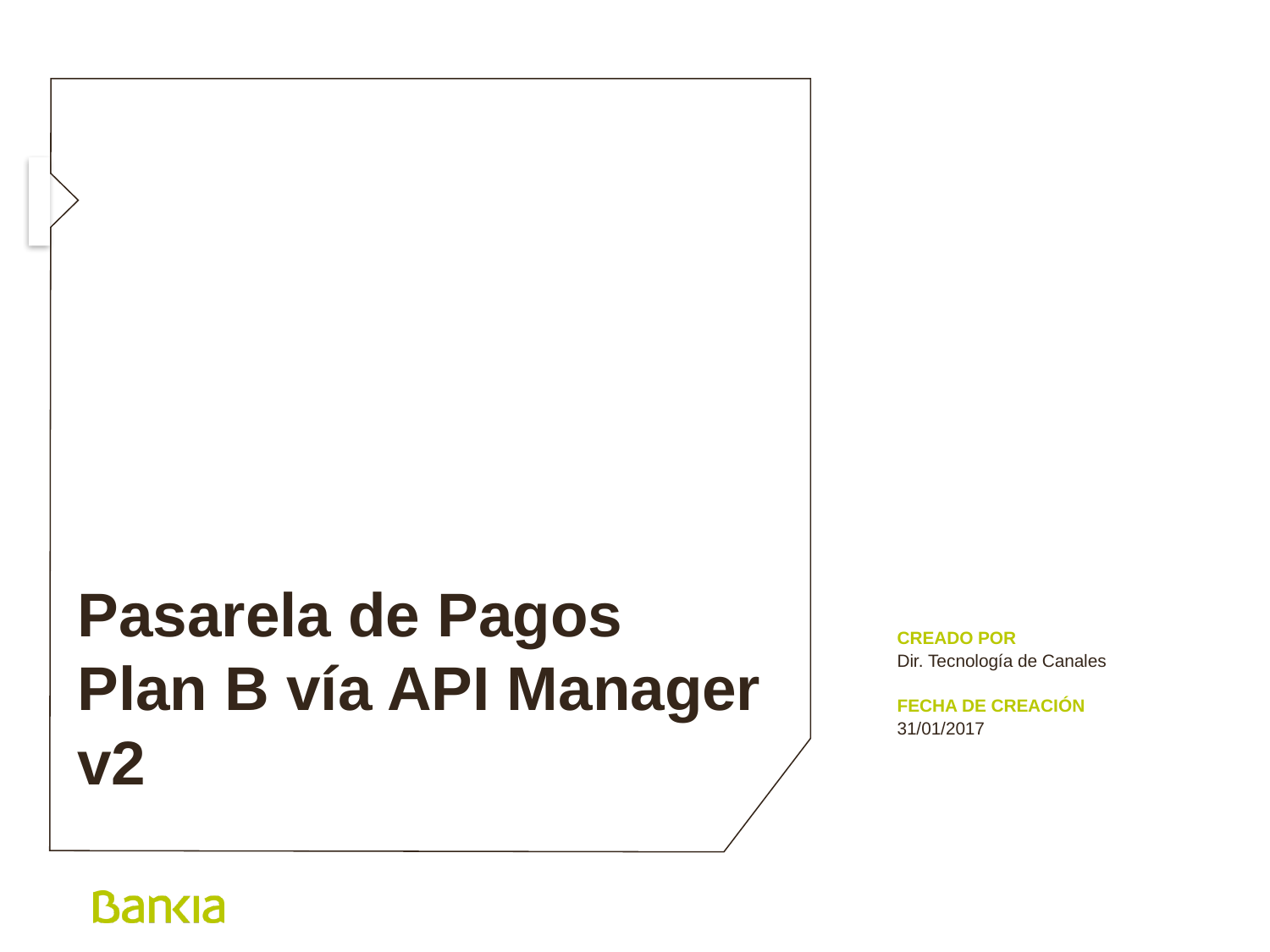

Pasarela de Pagos Plan B vía API Manager
v2
CREADO POR
Dir. Tecnología de Canales

FECHA DE CREACIÓN
31/01/2017